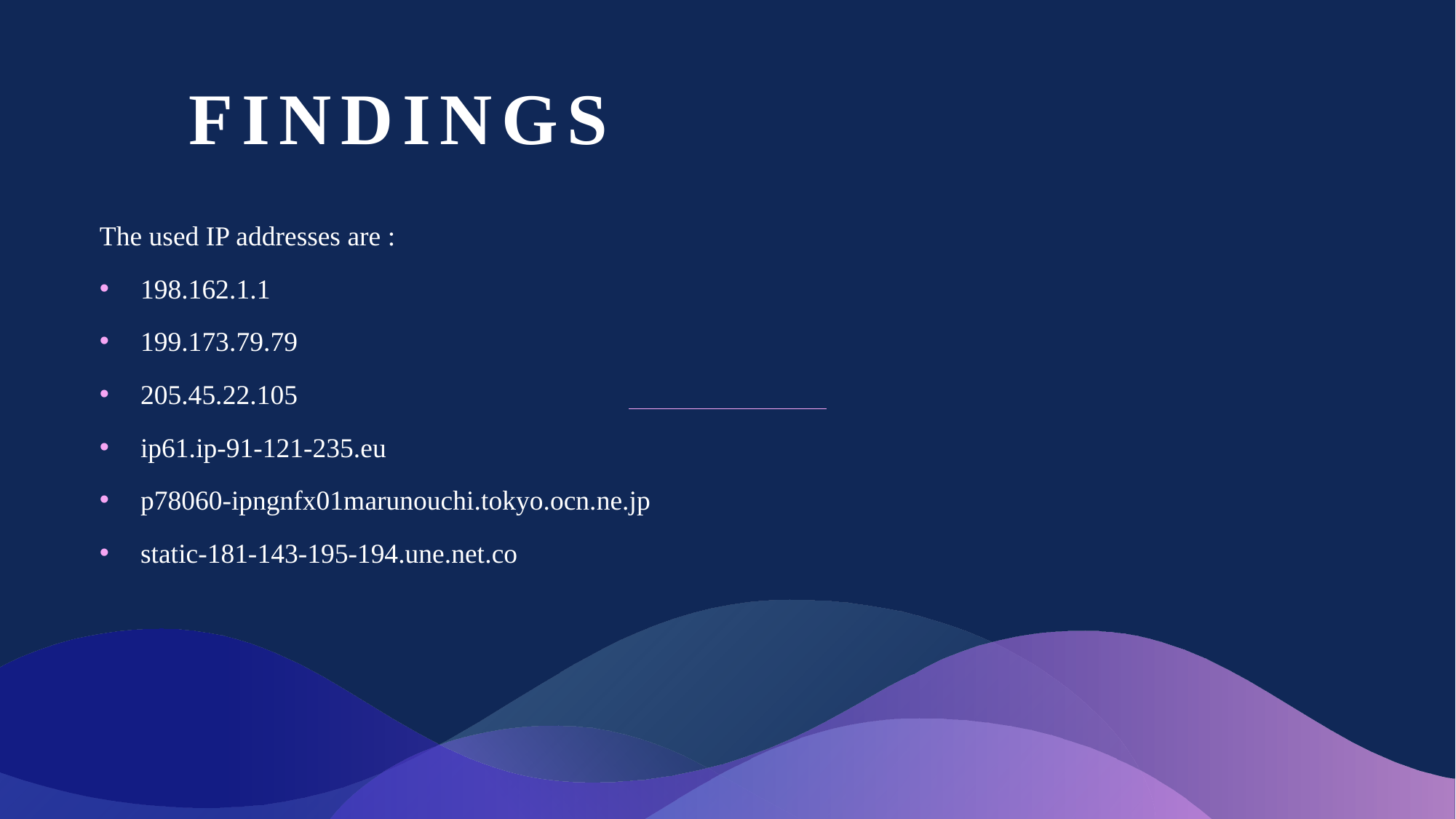

# findings
The used IP addresses are :
198.162.1.1
199.173.79.79
205.45.22.105
ip61.ip-91-121-235.eu
p78060-ipngnfx01marunouchi.tokyo.ocn.ne.jp
static-181-143-195-194.une.net.co